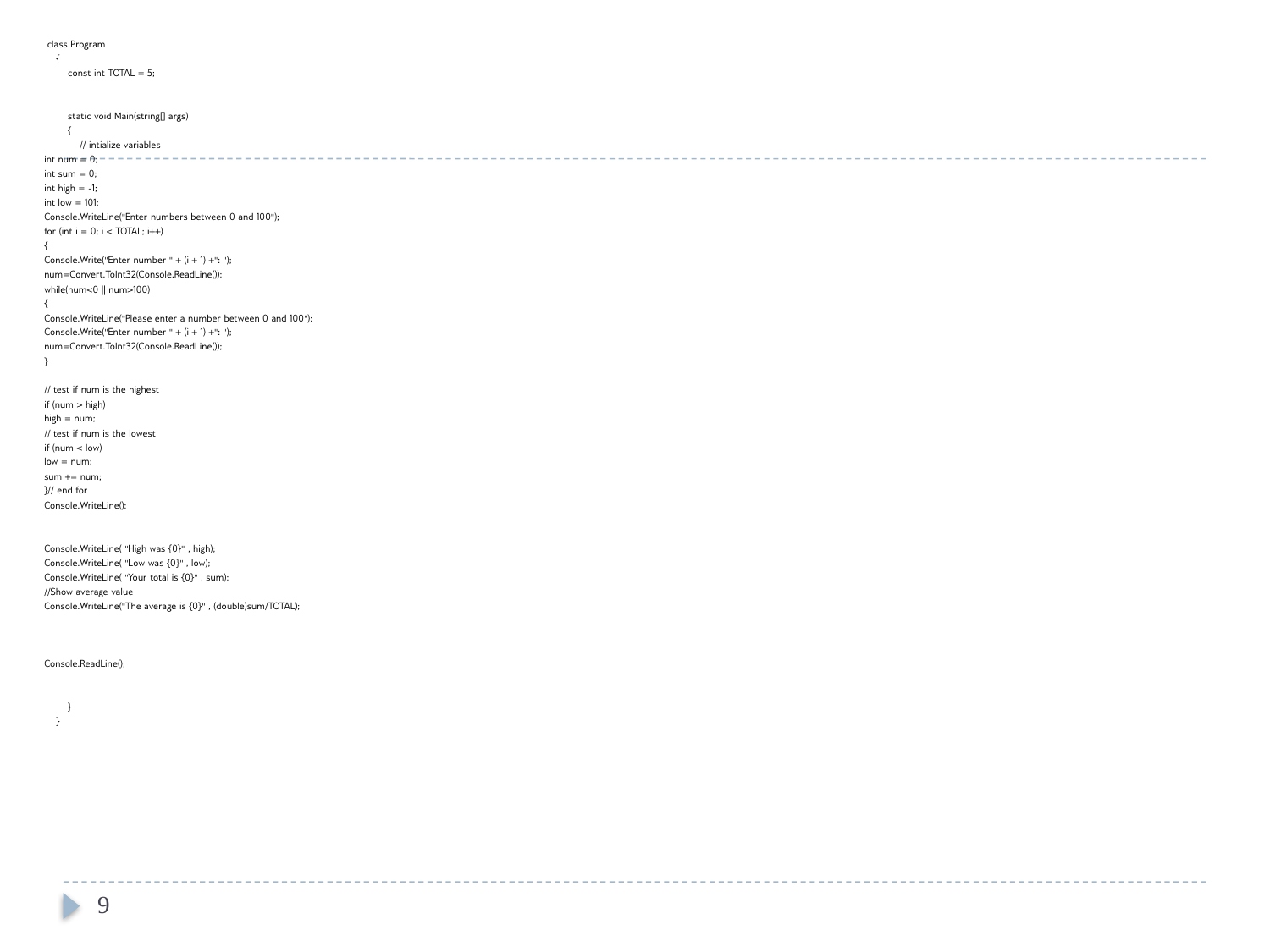

class Program
    {
        const int TOTAL = 5;

        static void Main(string[] args)
        {
            // intialize variables
int num = 0;
int sum = 0;
int high = -1;
int low = 101;
Console.WriteLine("Enter numbers between 0 and 100");
for (int i = 0; i < TOTAL; i++)
{
Console.Write("Enter number " + (i + 1) +": ");
num=Convert.ToInt32(Console.ReadLine());
while(num<0 || num>100)
{
Console.WriteLine("Please enter a number between 0 and 100");
Console.Write("Enter number " + (i + 1) +": ");
num=Convert.ToInt32(Console.ReadLine());
}

// test if num is the highest
if (num > high)
high = num;
// test if num is the lowest
if (num < low)
low = num;
sum += num;
}// end for
Console.WriteLine();

Console.WriteLine( "High was {0}" , high);
Console.WriteLine( "Low was {0}" , low);
Console.WriteLine( "Your total is {0}" , sum);
//Show average value
Console.WriteLine("The average is {0}" , (double)sum/TOTAL);

Console.ReadLine();

        }
    }
9